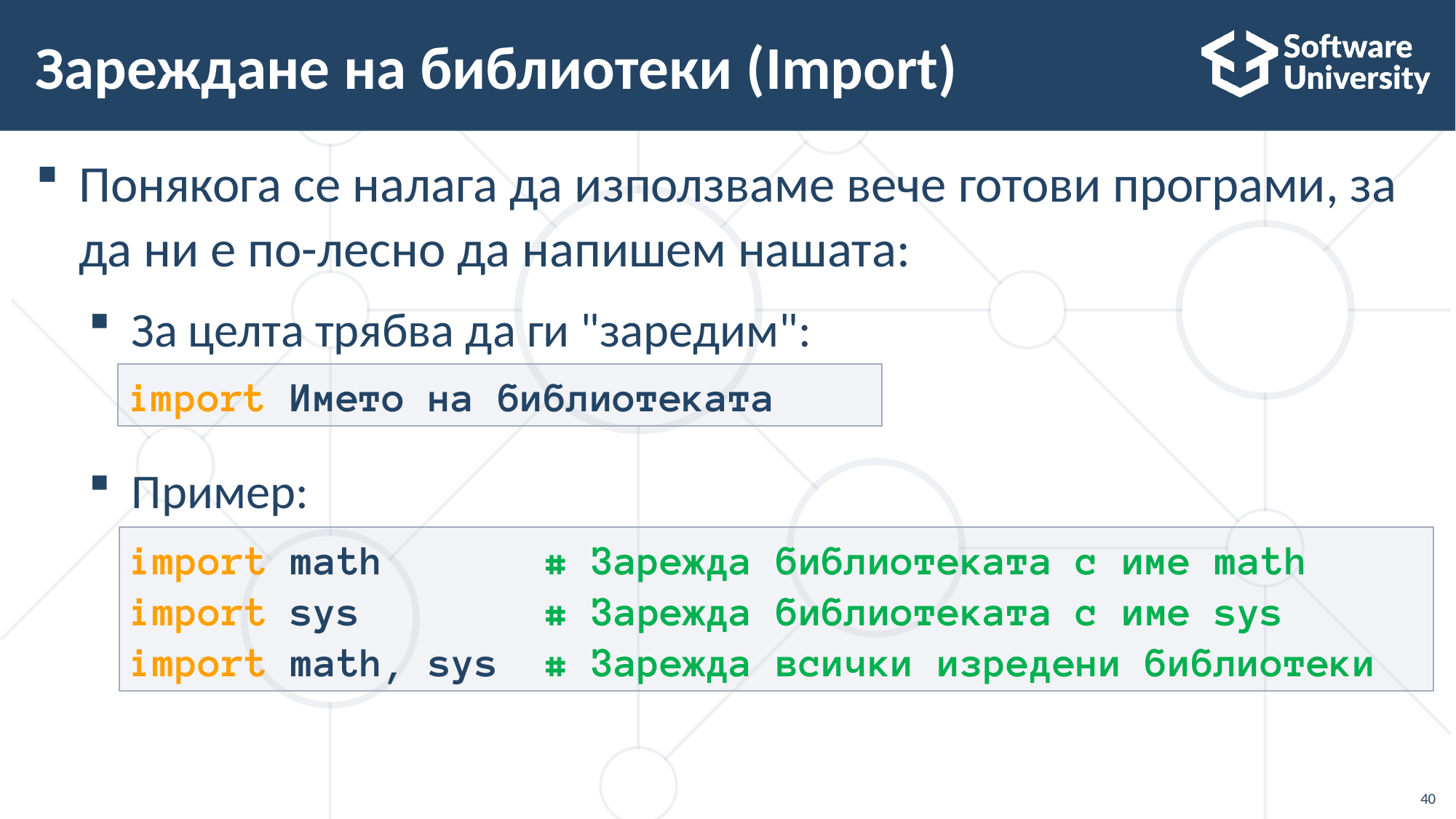

# Зареждане на библиотеки (Import)
Понякога се налага да използваме вече готови програми, за да ни е по-лесно да напишем нашата:
За целта трябва да ги "заредим":

Пример:

import Името на библиотеката
import math       # Зарежда библиотеката с име math
import sys        # Зарежда библиотеката с име sys
import math, sys  # Зарежда всички изредени библиотеки
40